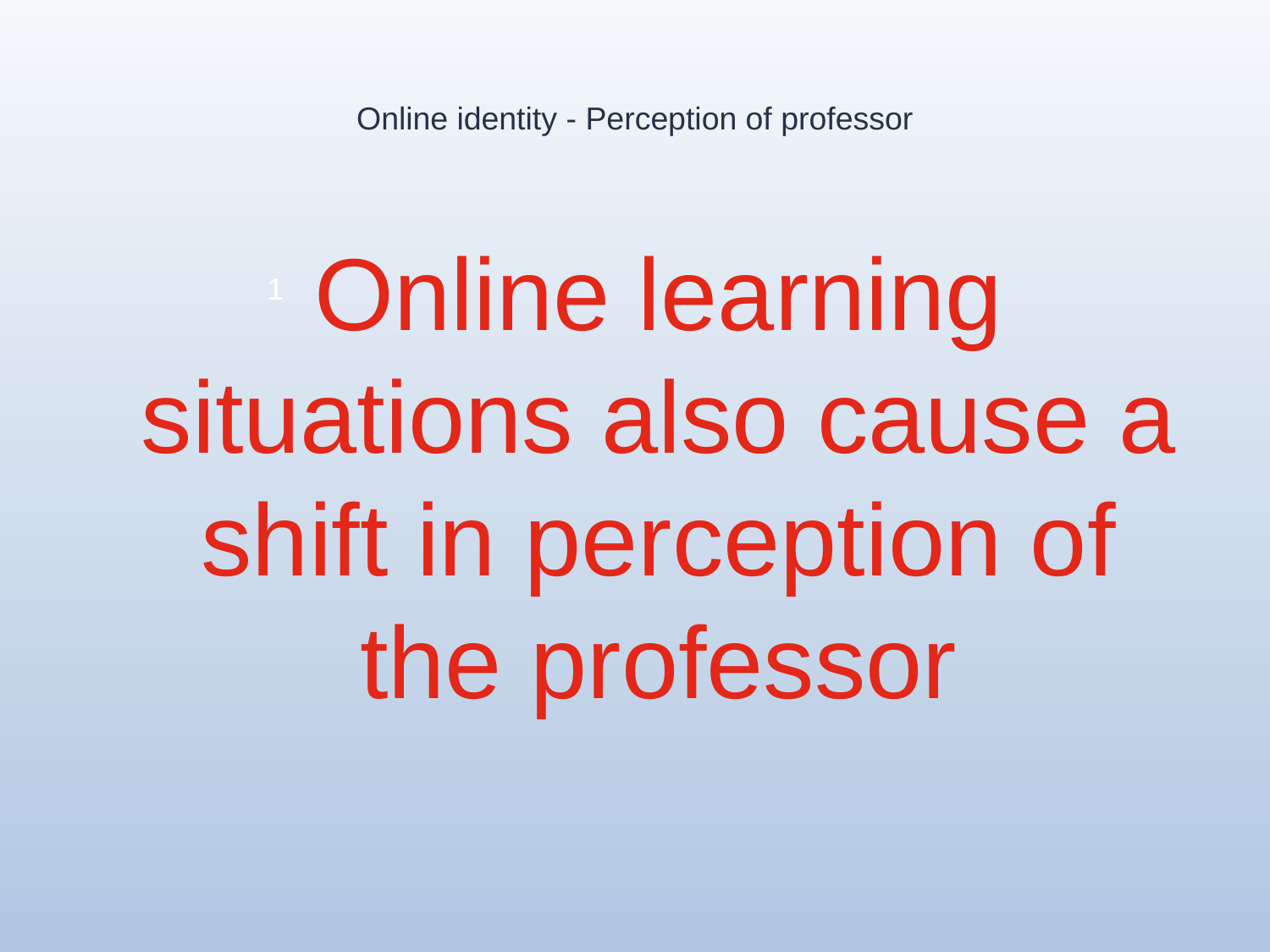

# Online identity - Perception of professor
Online learning situations also cause a shift in perception of the professor